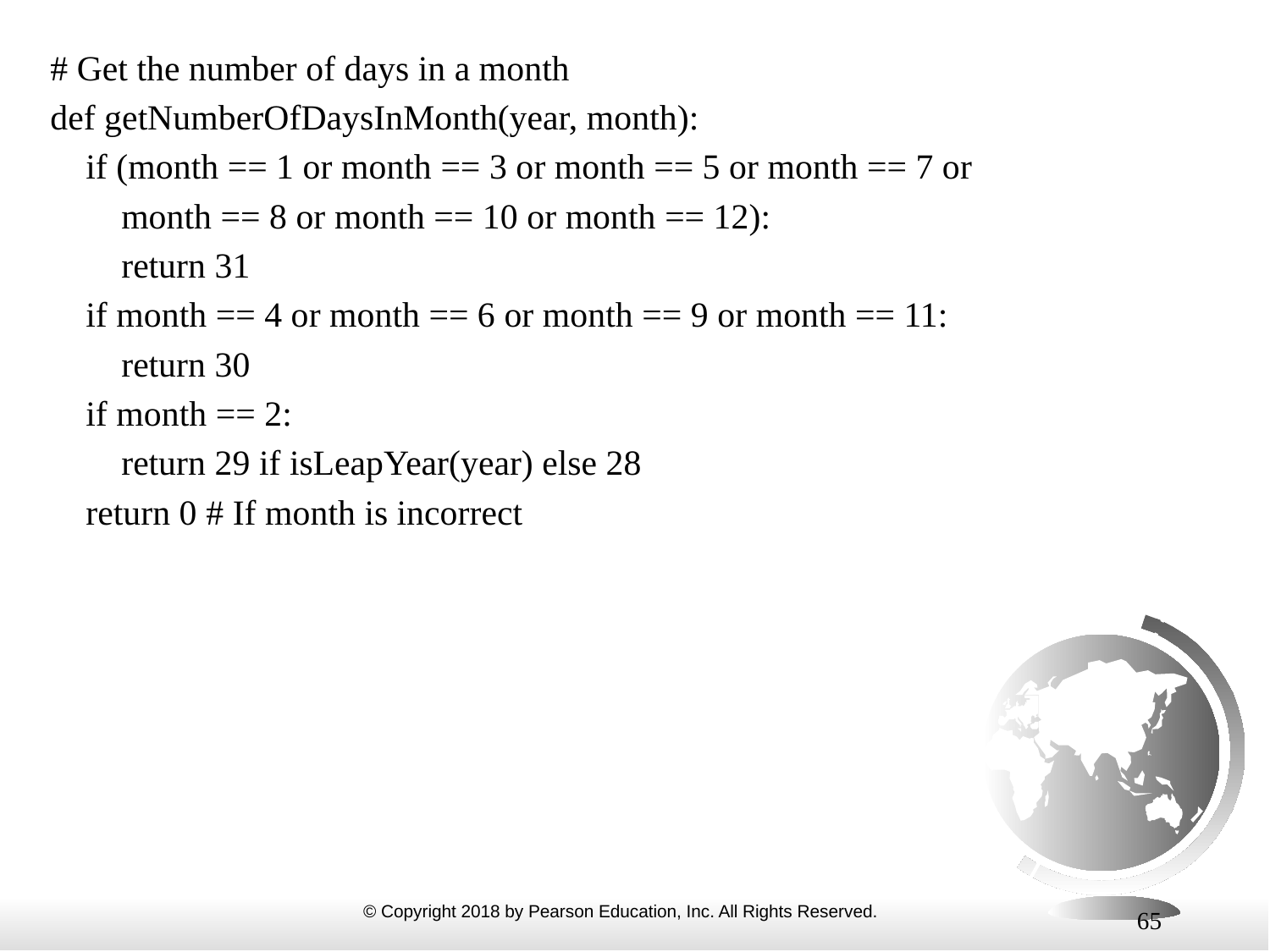

# Get the number of days in a month
def getNumberOfDaysInMonth(year, month):
    if (month == 1 or month == 3 or month == 5 or month == 7 or
        month == 8 or month == 10 or month == 12):
        return 31
    if month == 4 or month == 6 or month == 9 or month == 11:
        return 30
    if month == 2:
        return 29 if isLeapYear(year) else 28
    return 0 # If month is incorrect

65